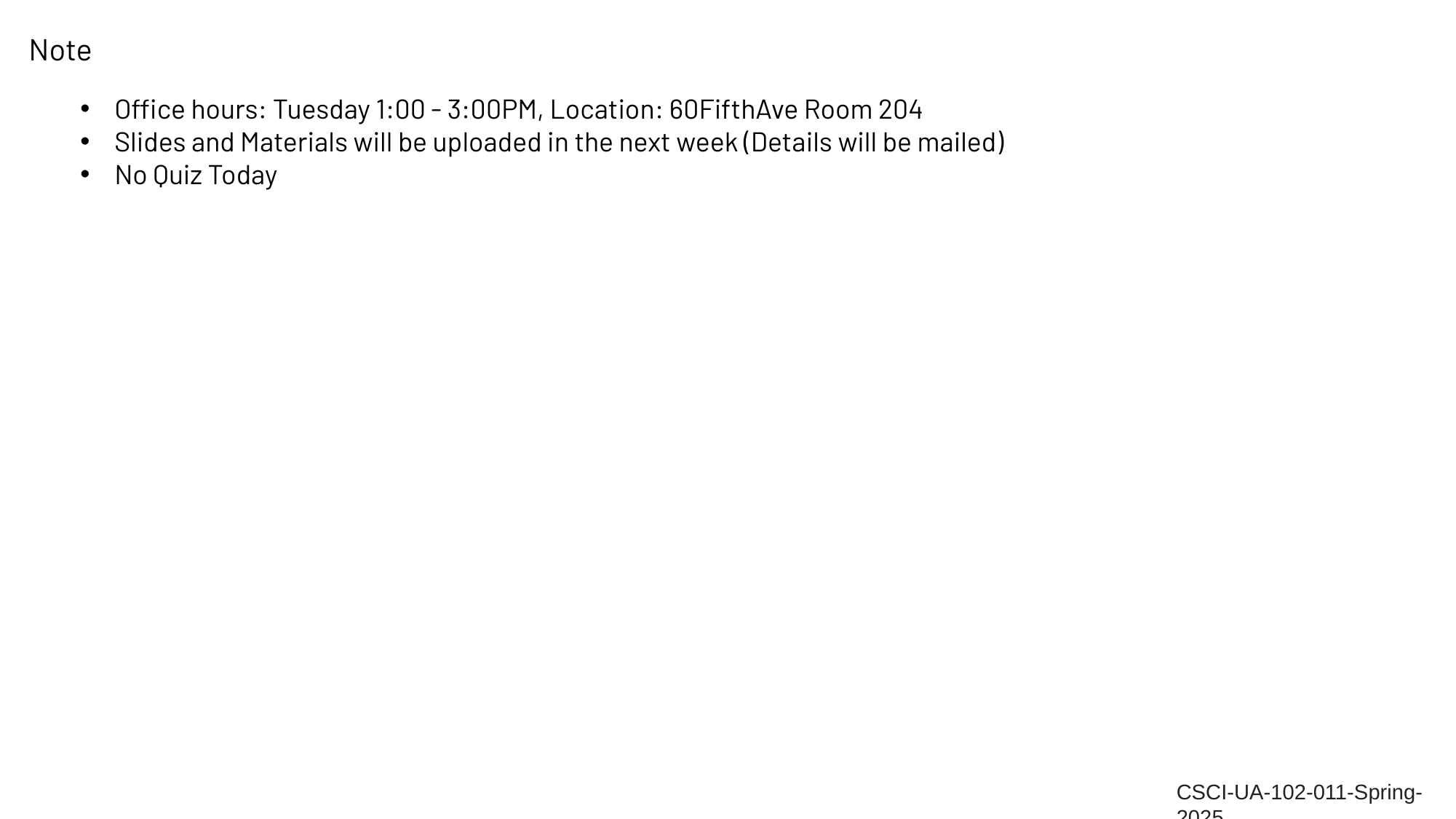

Note
Office hours: Tuesday 1:00 - 3:00PM, Location: 60FifthAve Room 204
Slides and Materials will be uploaded in the next week (Details will be mailed)
No Quiz Today
CSCI-UA-102-011-Spring-2025